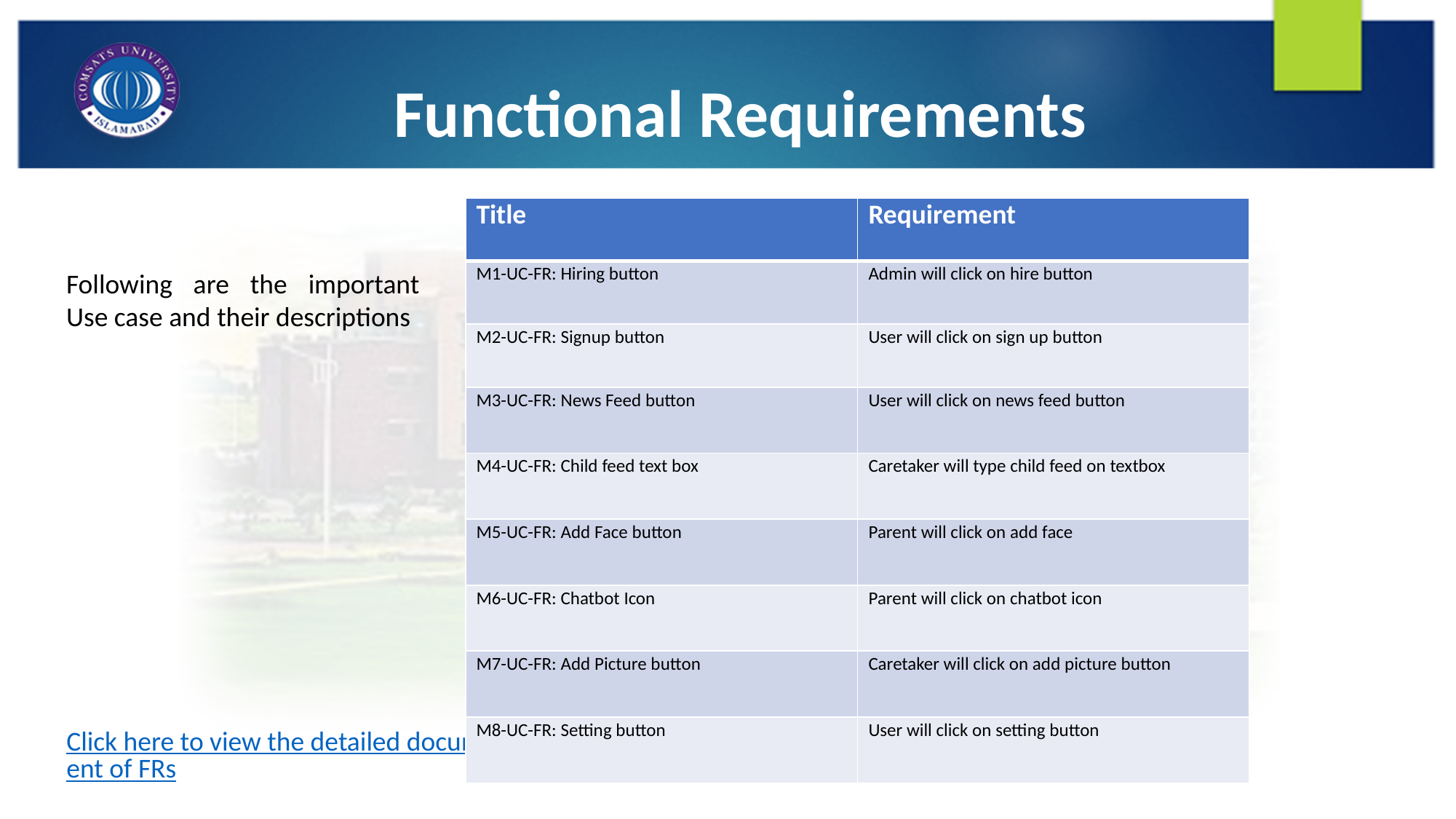

# Functional Requirements
| Title | Requirement |
| --- | --- |
| M1-UC-FR: Hiring button | Admin will click on hire button |
| M2-UC-FR: Signup button | User will click on sign up button |
| M3-UC-FR: News Feed button | User will click on news feed button |
| M4-UC-FR: Child feed text box | Caretaker will type child feed on textbox |
| M5-UC-FR: Add Face button | Parent will click on add face |
| M6-UC-FR: Chatbot Icon | Parent will click on chatbot icon |
| M7-UC-FR: Add Picture button | Caretaker will click on add picture button |
| M8-UC-FR: Setting button | User will click on setting button |
Following are the important Use case and their descriptions
Click here to view the detailed document of FRs